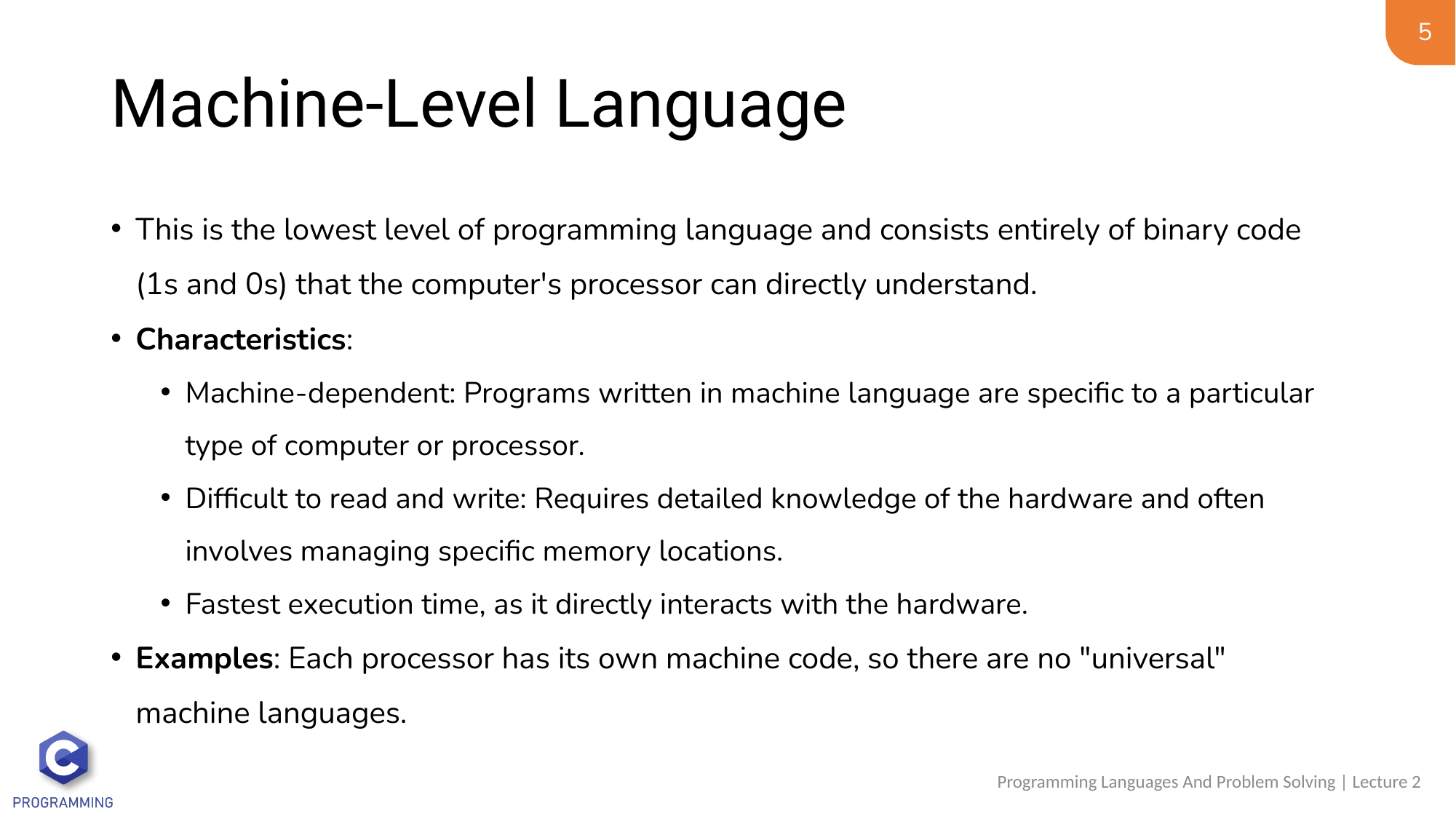

5
# Machine-Level Language
This is the lowest level of programming language and consists entirely of binary code (1s and 0s) that the computer's processor can directly understand.
Characteristics:
Machine-dependent: Programs written in machine language are specific to a particular type of computer or processor.
Difficult to read and write: Requires detailed knowledge of the hardware and often involves managing specific memory locations.
Fastest execution time, as it directly interacts with the hardware.
Examples: Each processor has its own machine code, so there are no "universal" machine languages.
Programming Languages And Problem Solving | Lecture 2